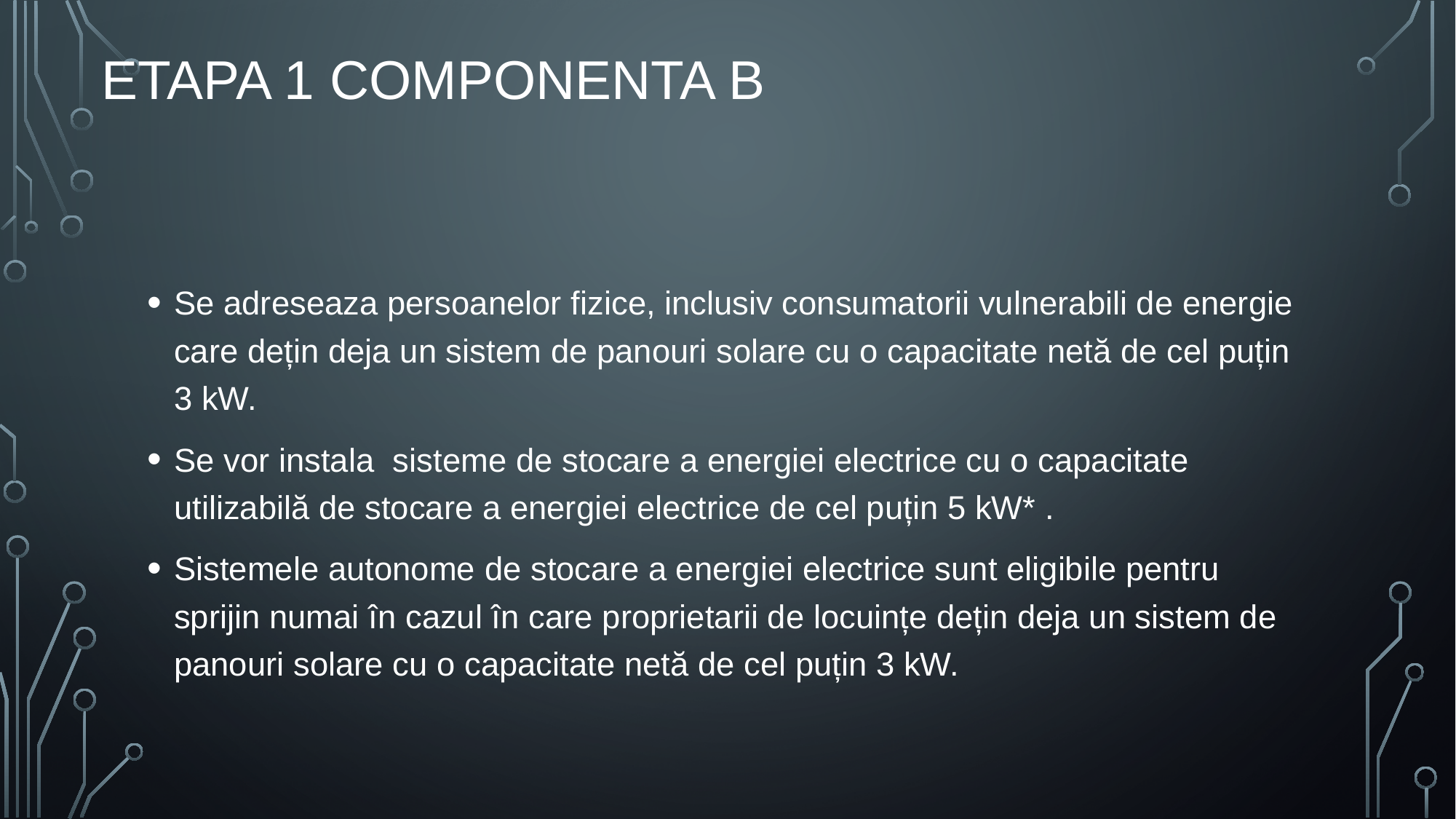

# Etapa 1 Componenta B
Se adreseaza persoanelor fizice, inclusiv consumatorii vulnerabili de energie care dețin deja un sistem de panouri solare cu o capacitate netă de cel puțin 3 kW.
Se vor instala  sisteme de stocare a energiei electrice cu o capacitate utilizabilă de stocare a energiei electrice de cel puțin 5 kW* .
Sistemele autonome de stocare a energiei electrice sunt eligibile pentru sprijin numai în cazul în care proprietarii de locuințe dețin deja un sistem de panouri solare cu o capacitate netă de cel puțin 3 kW.